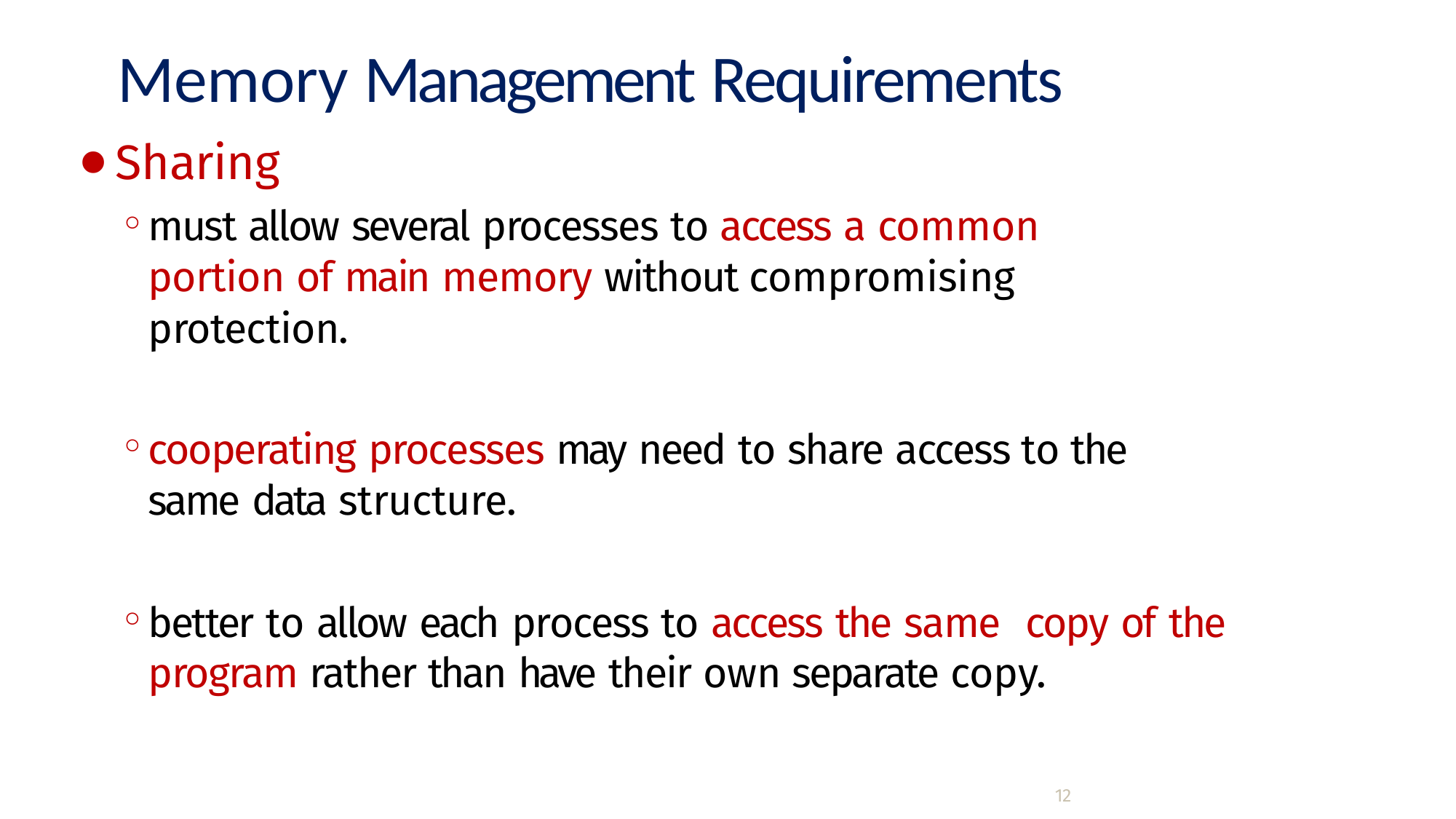

# Memory Management Requirements
Sharing
must allow several processes to access a common 	portion of main memory without compromising 	protection.

cooperating processes may need to share access to the same data structure.

better to allow each process to access the same 	copy of the program rather than have their own separate copy.
12